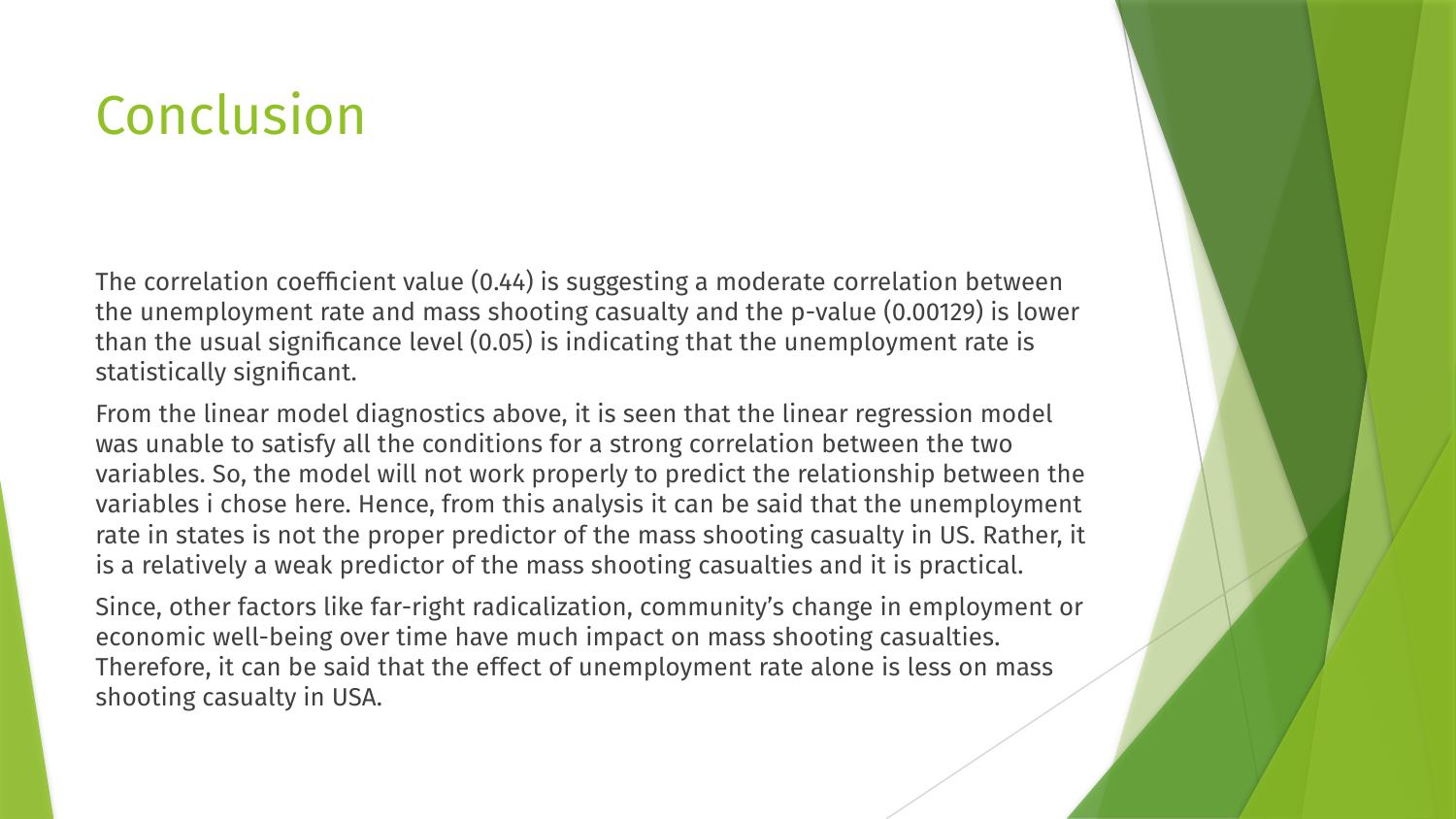

# Conclusion
The correlation coefficient value (0.44) is suggesting a moderate correlation between the unemployment rate and mass shooting casualty and the p-value (0.00129) is lower than the usual significance level (0.05) is indicating that the unemployment rate is statistically significant.
From the linear model diagnostics above, it is seen that the linear regression model was unable to satisfy all the conditions for a strong correlation between the two variables. So, the model will not work properly to predict the relationship between the variables i chose here. Hence, from this analysis it can be said that the unemployment rate in states is not the proper predictor of the mass shooting casualty in US. Rather, it is a relatively a weak predictor of the mass shooting casualties and it is practical.
Since, other factors like far-right radicalization, community’s change in employment or economic well-being over time have much impact on mass shooting casualties. Therefore, it can be said that the effect of unemployment rate alone is less on mass shooting casualty in USA.